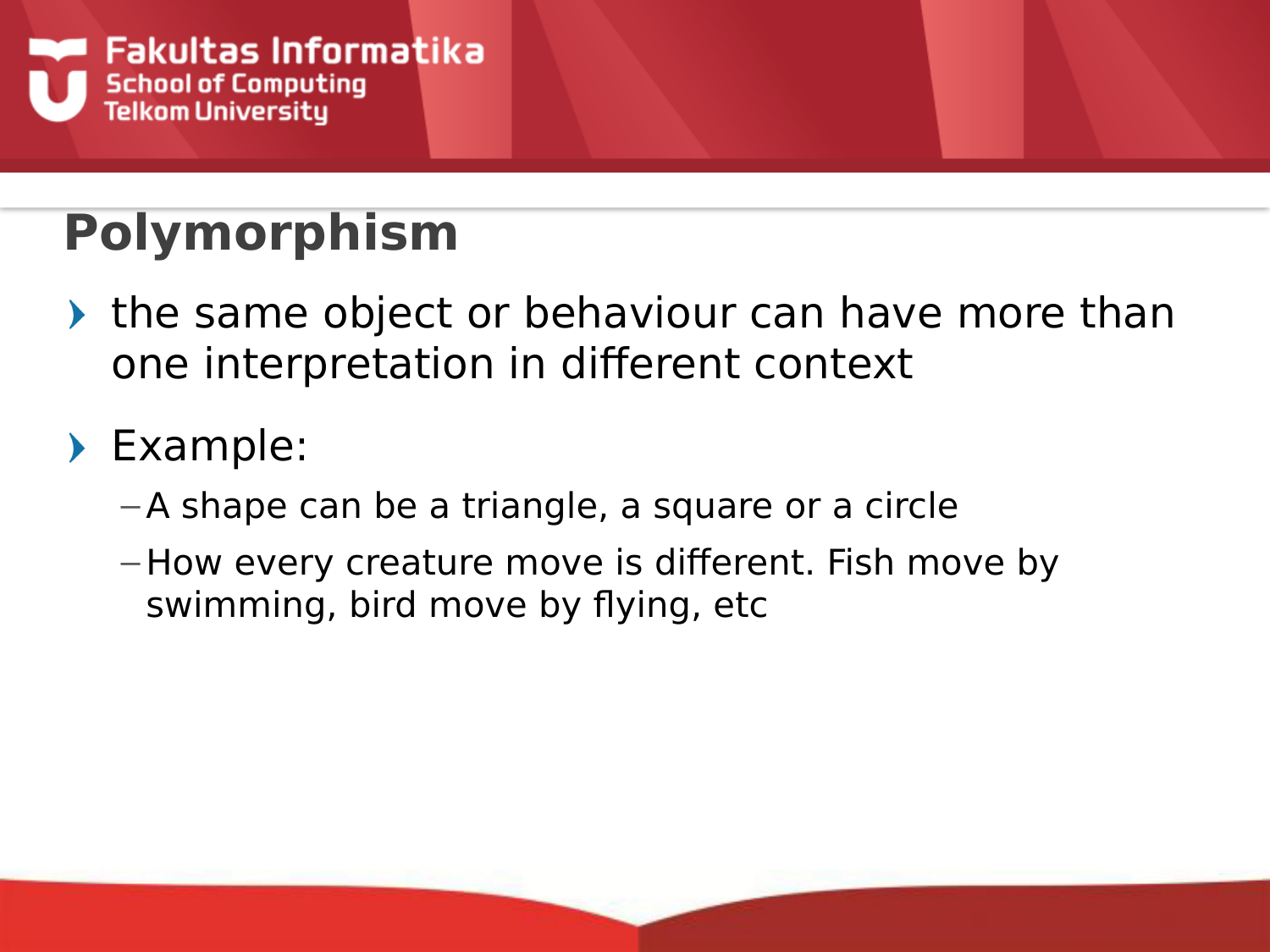

# Polymorphism
the same object or behaviour can have more than one interpretation in different context
Example:
A shape can be a triangle, a square or a circle
How every creature move is different. Fish move by swimming, bird move by flying, etc